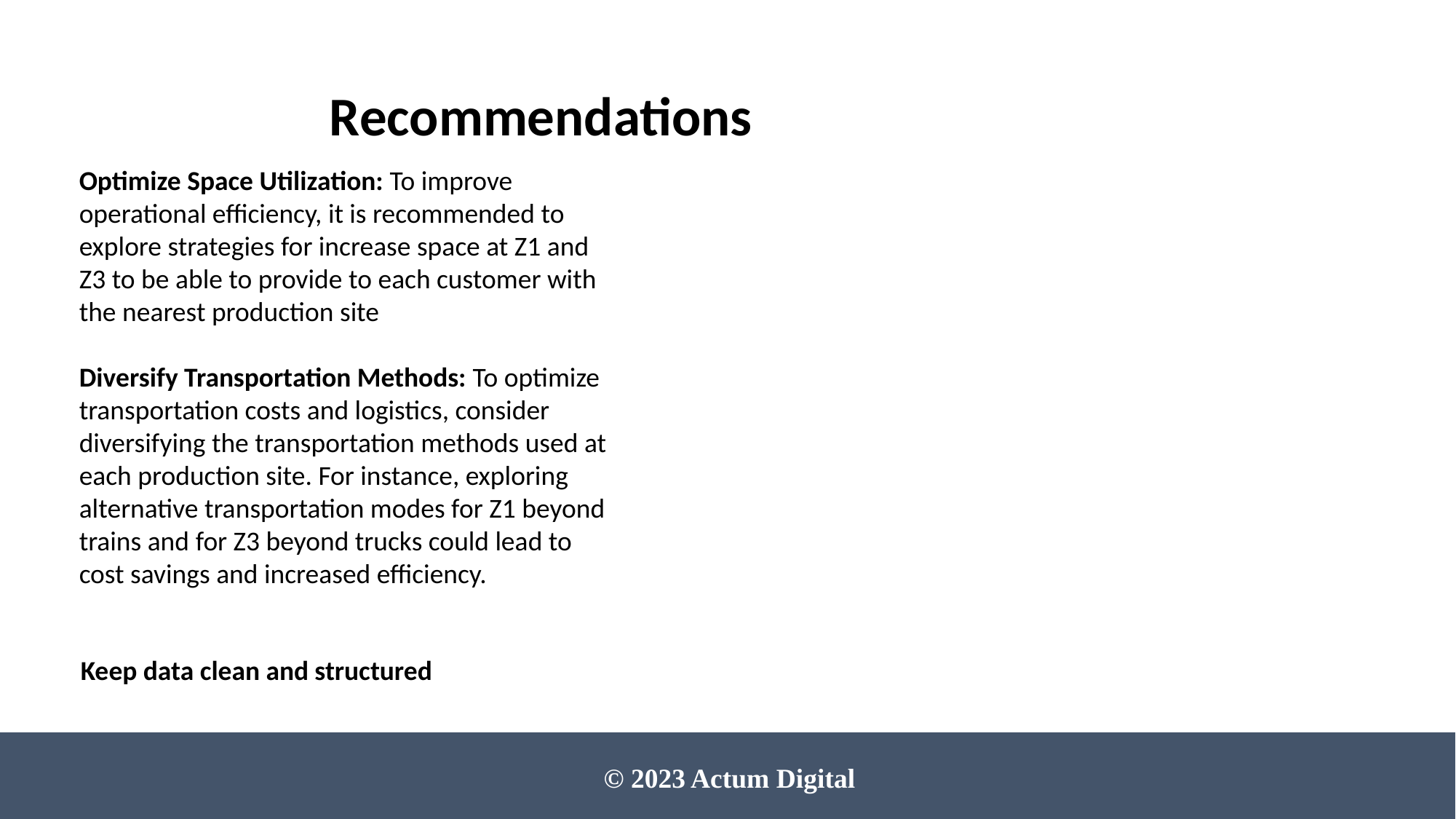

Recommendations
#
Optimize Space Utilization: To improve operational efficiency, it is recommended to explore strategies for increase space at Z1 and Z3 to be able to provide to each customer with the nearest production site

Diversify Transportation Methods: To optimize transportation costs and logistics, consider diversifying the transportation methods used at each production site. For instance, exploring alternative transportation modes for Z1 beyond trains and for Z3 beyond trucks could lead to cost savings and increased efficiency.

Keep data clean and structured

                                                         © 2023 Actum Digital